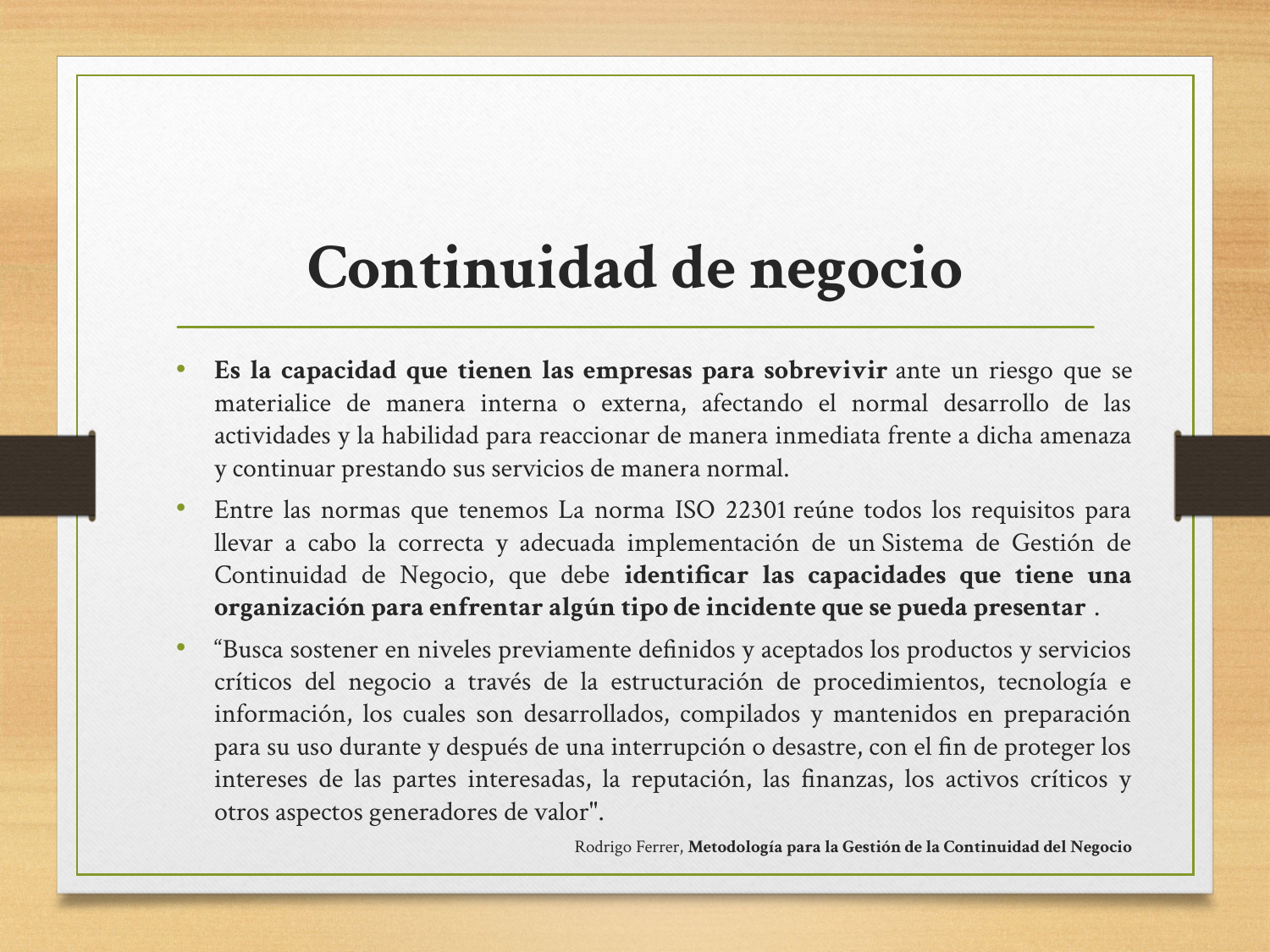

# Continuidad de negocio
Es la capacidad que tienen las empresas para sobrevivir ante un riesgo que se materialice de manera interna o externa, afectando el normal desarrollo de las actividades y la habilidad para reaccionar de manera inmediata frente a dicha amenaza y continuar prestando sus servicios de manera normal.
Entre las normas que tenemos La norma ISO 22301 reúne todos los requisitos para llevar a cabo la correcta y adecuada implementación de un Sistema de Gestión de Continuidad de Negocio, que debe identificar las capacidades que tiene una organización para enfrentar algún tipo de incidente que se pueda presentar .
“Busca sostener en niveles previamente definidos y aceptados los productos y servicios críticos del negocio a través de la estructuración de procedimientos, tecnología e información, los cuales son desarrollados, compilados y mantenidos en preparación para su uso durante y después de una interrupción o desastre, con el fin de proteger los intereses de las partes interesadas, la reputación, las finanzas, los activos críticos y otros aspectos generadores de valor".
Rodrigo Ferrer, Metodología para la Gestión de la Continuidad del Negocio